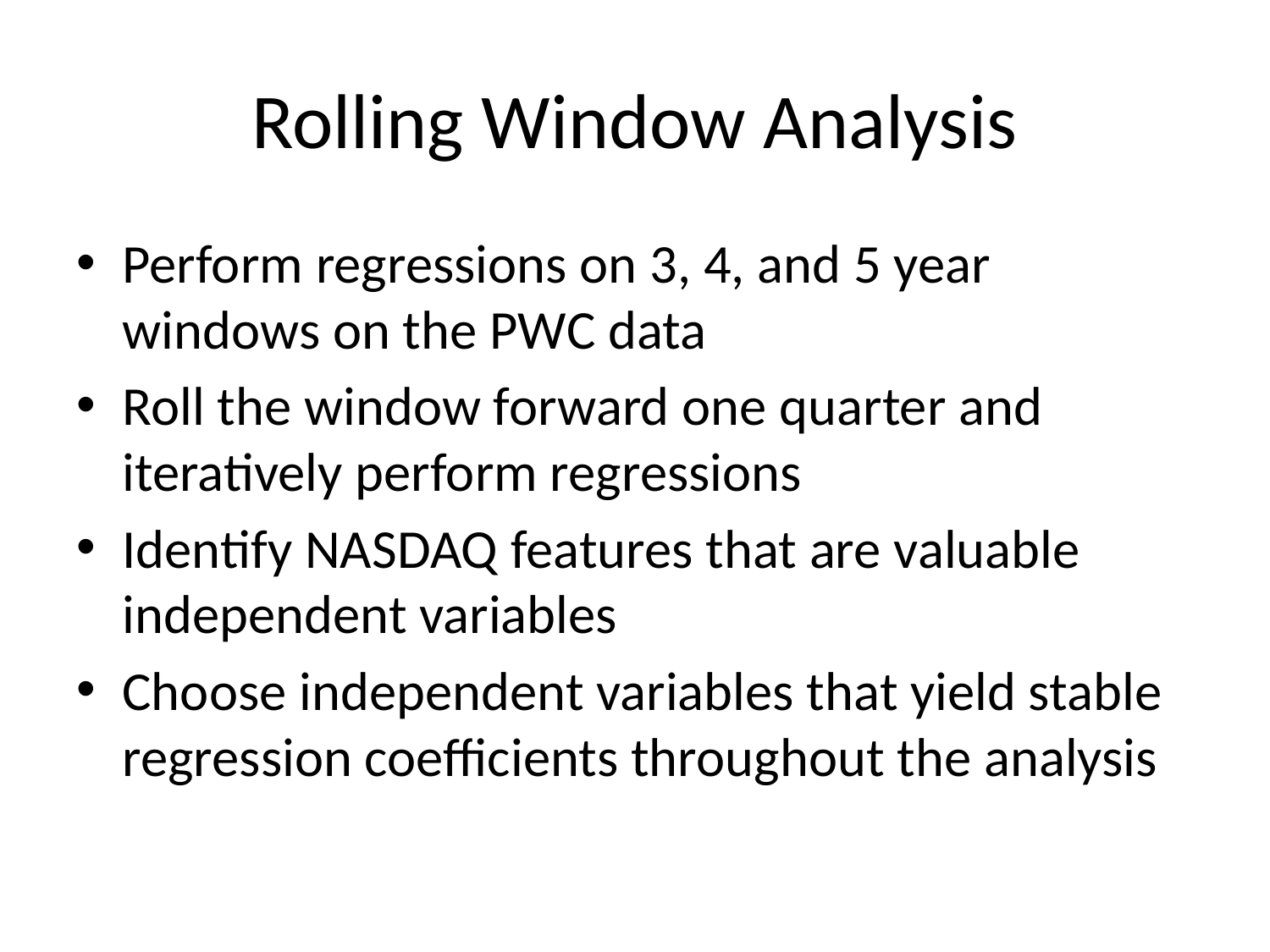

# Rolling Window Analysis
Perform regressions on 3, 4, and 5 year windows on the PWC data
Roll the window forward one quarter and iteratively perform regressions
Identify NASDAQ features that are valuable independent variables
Choose independent variables that yield stable regression coefficients throughout the analysis